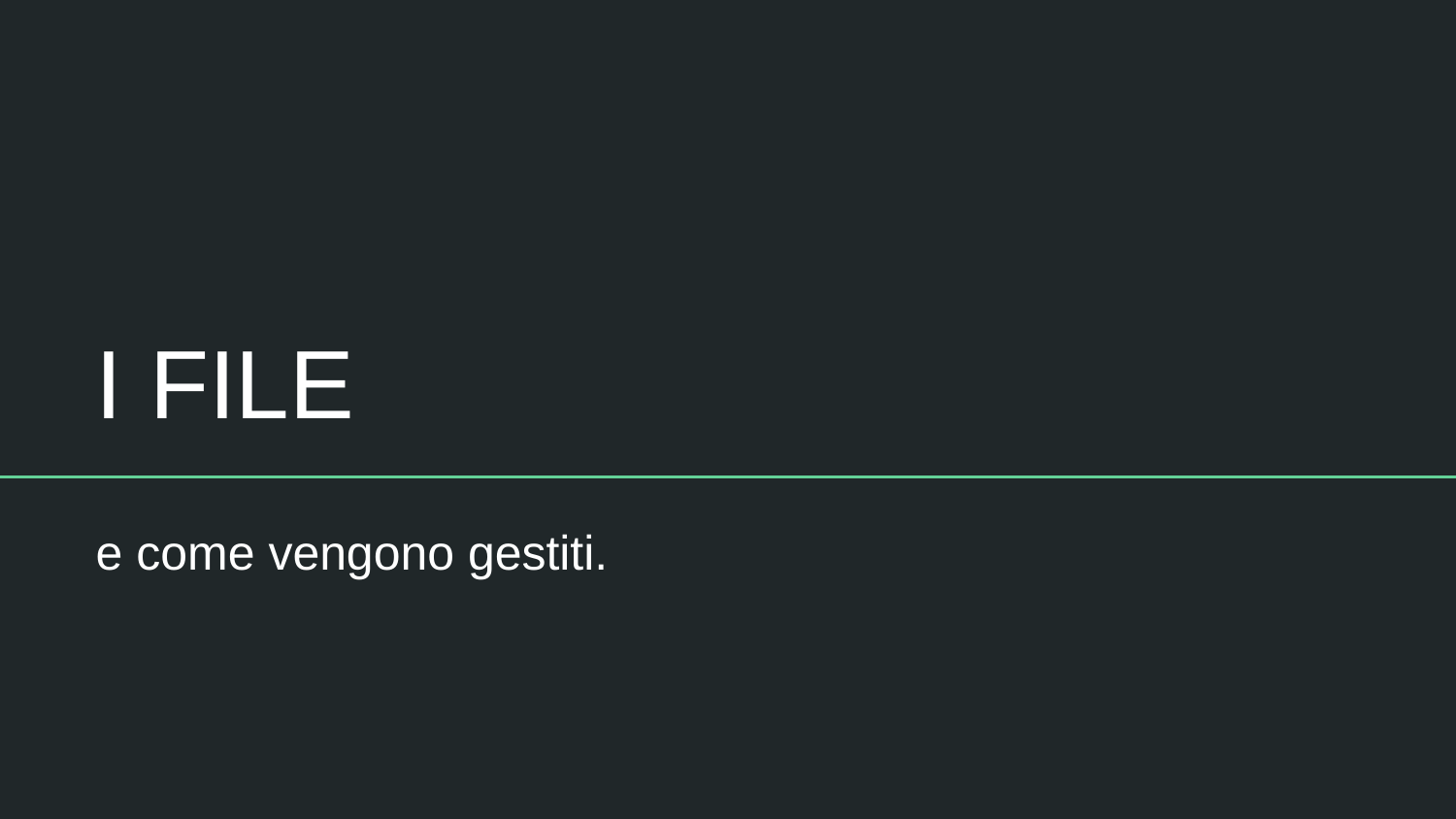

# I FILE
e come vengono gestiti.